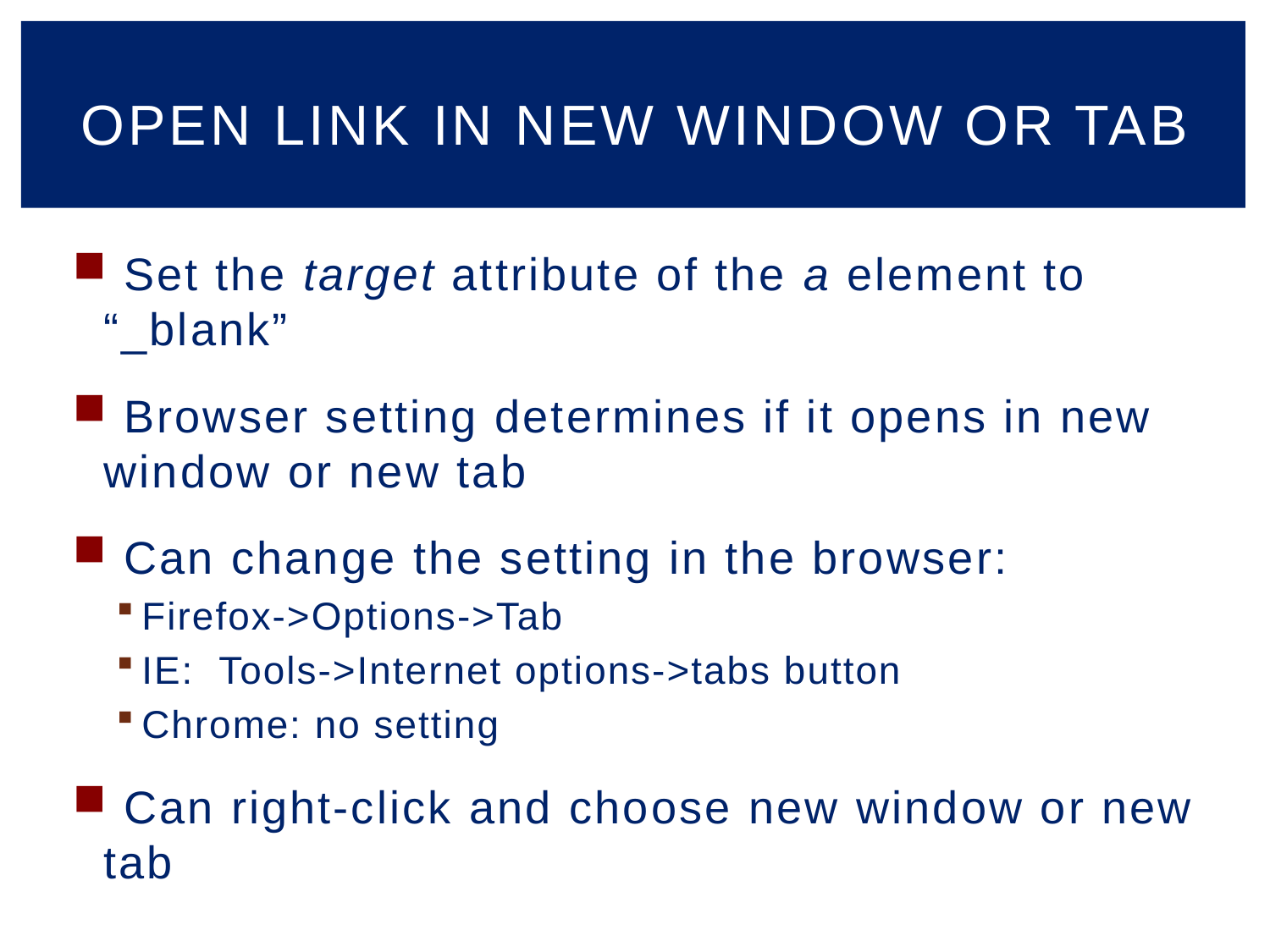

# Open link in new window or tab
 Set the target attribute of the a element to “_blank”
 Browser setting determines if it opens in new window or new tab
 Can change the setting in the browser:
Firefox->Options->Tab
IE:  Tools->Internet options->tabs button
Chrome: no setting
 Can right-click and choose new window or new tab